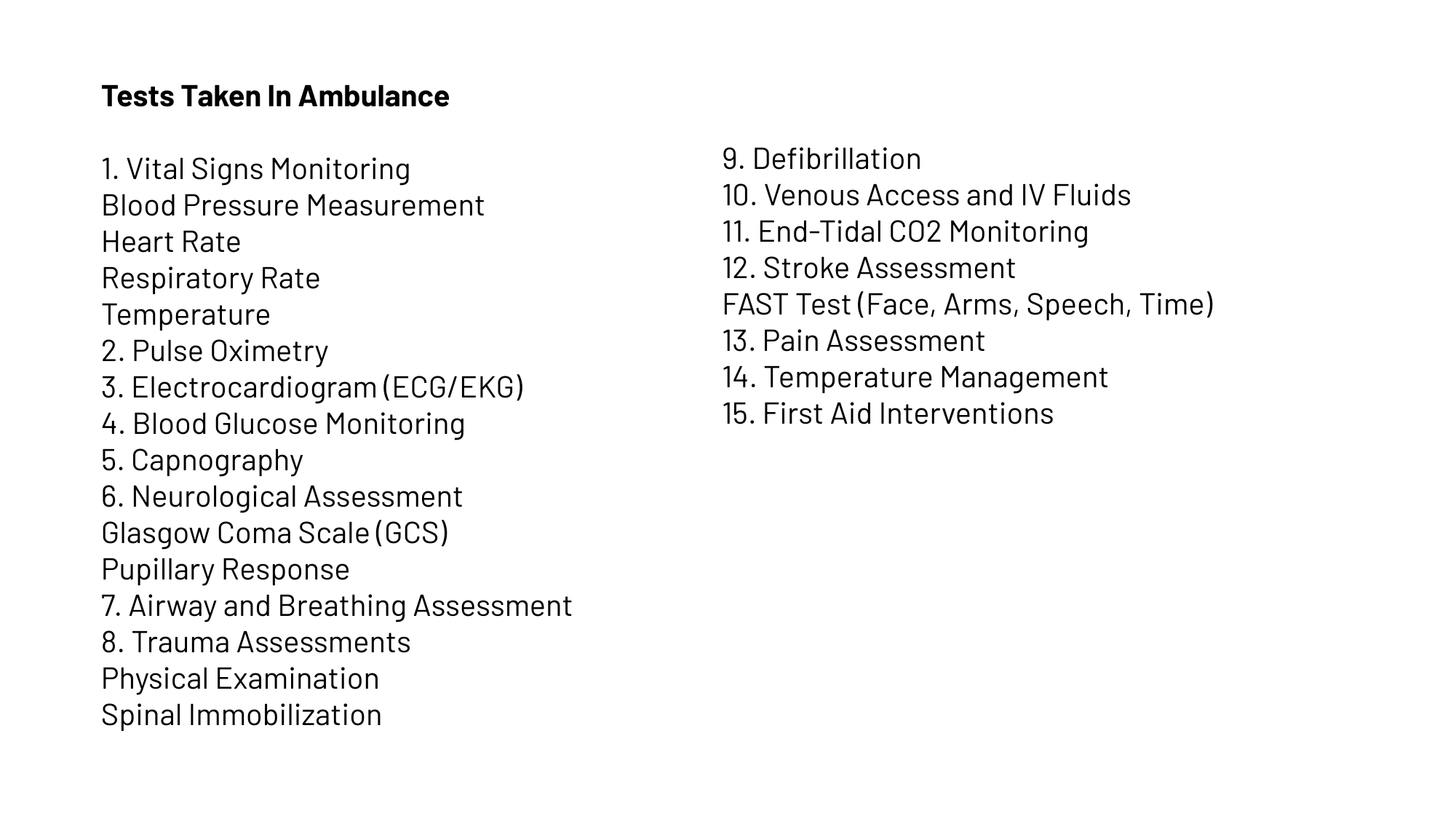

Tests Taken In Ambulance

1. Vital Signs Monitoring
Blood Pressure Measurement
Heart Rate
Respiratory Rate
Temperature
2. Pulse Oximetry
3. Electrocardiogram (ECG/EKG)
4. Blood Glucose Monitoring
5. Capnography
6. Neurological Assessment
Glasgow Coma Scale (GCS)
Pupillary Response
7. Airway and Breathing Assessment
8. Trauma Assessments
Physical Examination
Spinal Immobilization
9. Defibrillation
10. Venous Access and IV Fluids
11. End-Tidal CO2 Monitoring
12. Stroke Assessment
FAST Test (Face, Arms, Speech, Time)
13. Pain Assessment
14. Temperature Management
15. First Aid Interventions